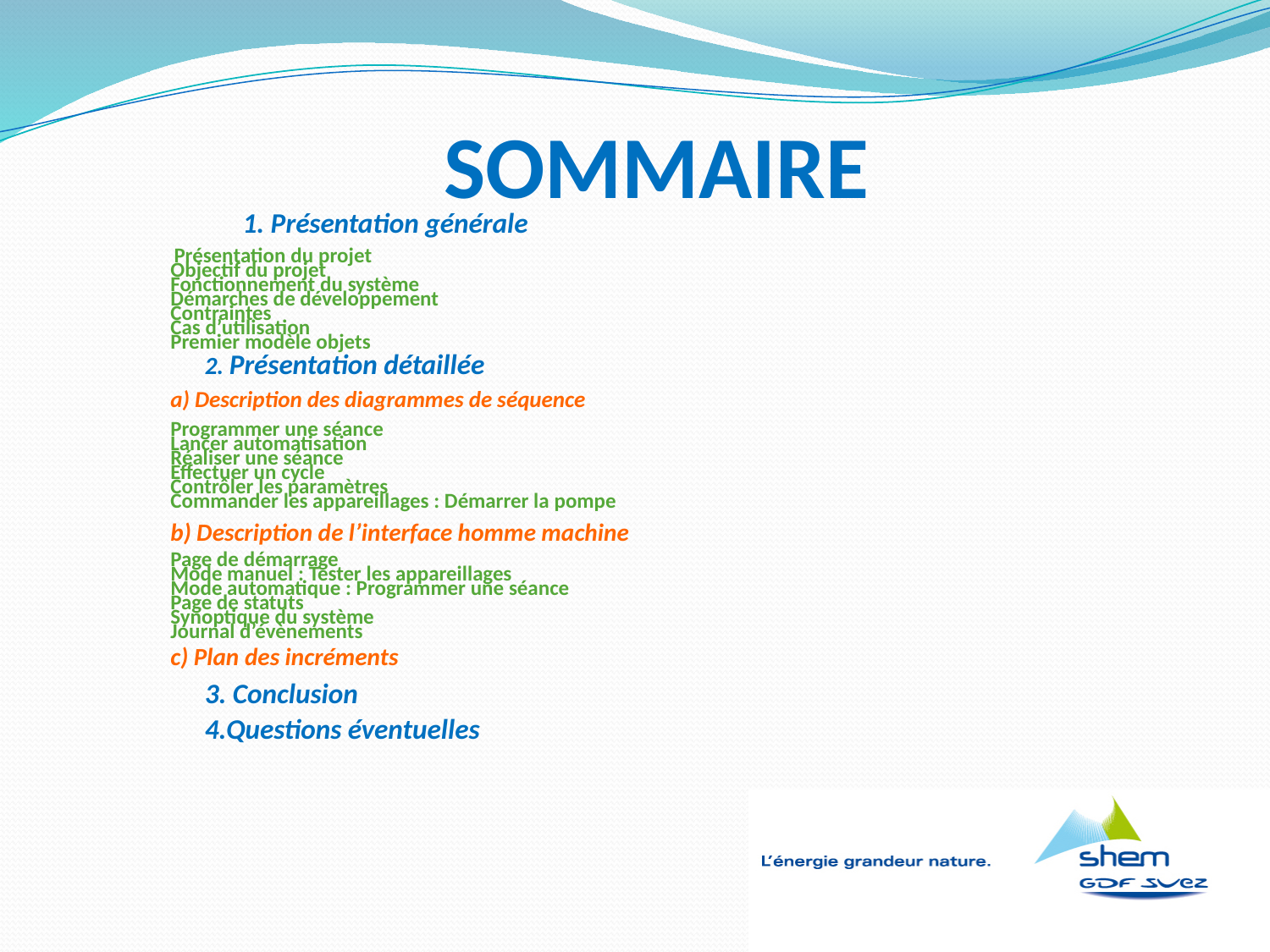

# SOMMAIRE
		1. Présentation générale

	            Présentation du projet
Objectif du projet
Fonctionnement du système
Démarches de développement
Contraintes
Cas d’utilisation
Premier modèle objets

	2. Présentation détaillée

a) Description des diagrammes de séquence

Programmer une séance
Lancer automatisation
Réaliser une séance
Effectuer un cycle
Contrôler les paramètres
Commander les appareillages : Démarrer la pompe

b) Description de l’interface homme machine

Page de démarrage
Mode manuel : Tester les appareillages
Mode automatique : Programmer une séance
Page de statuts
Synoptique du système
Journal d’évènements

c) Plan des incréments

	3. Conclusion

	4.Questions éventuelles